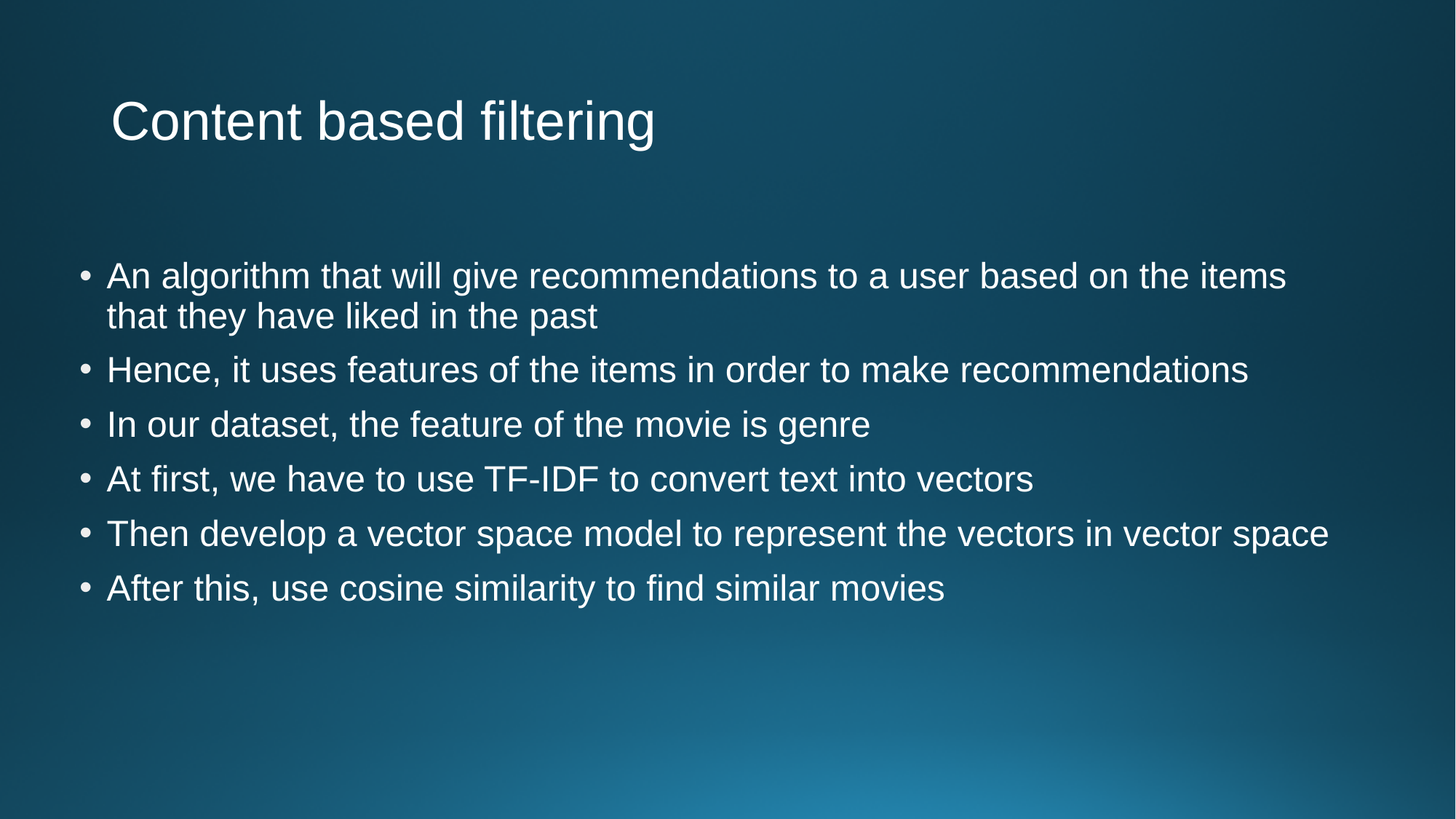

# Content based filtering

An algorithm that will give recommendations to a user based on the items that they have liked in the past
Hence, it uses features of the items in order to make recommendations
In our dataset, the feature of the movie is genre
At first, we have to use TF-IDF to convert text into vectors
Then develop a vector space model to represent the vectors in vector space
After this, use cosine similarity to find similar movies